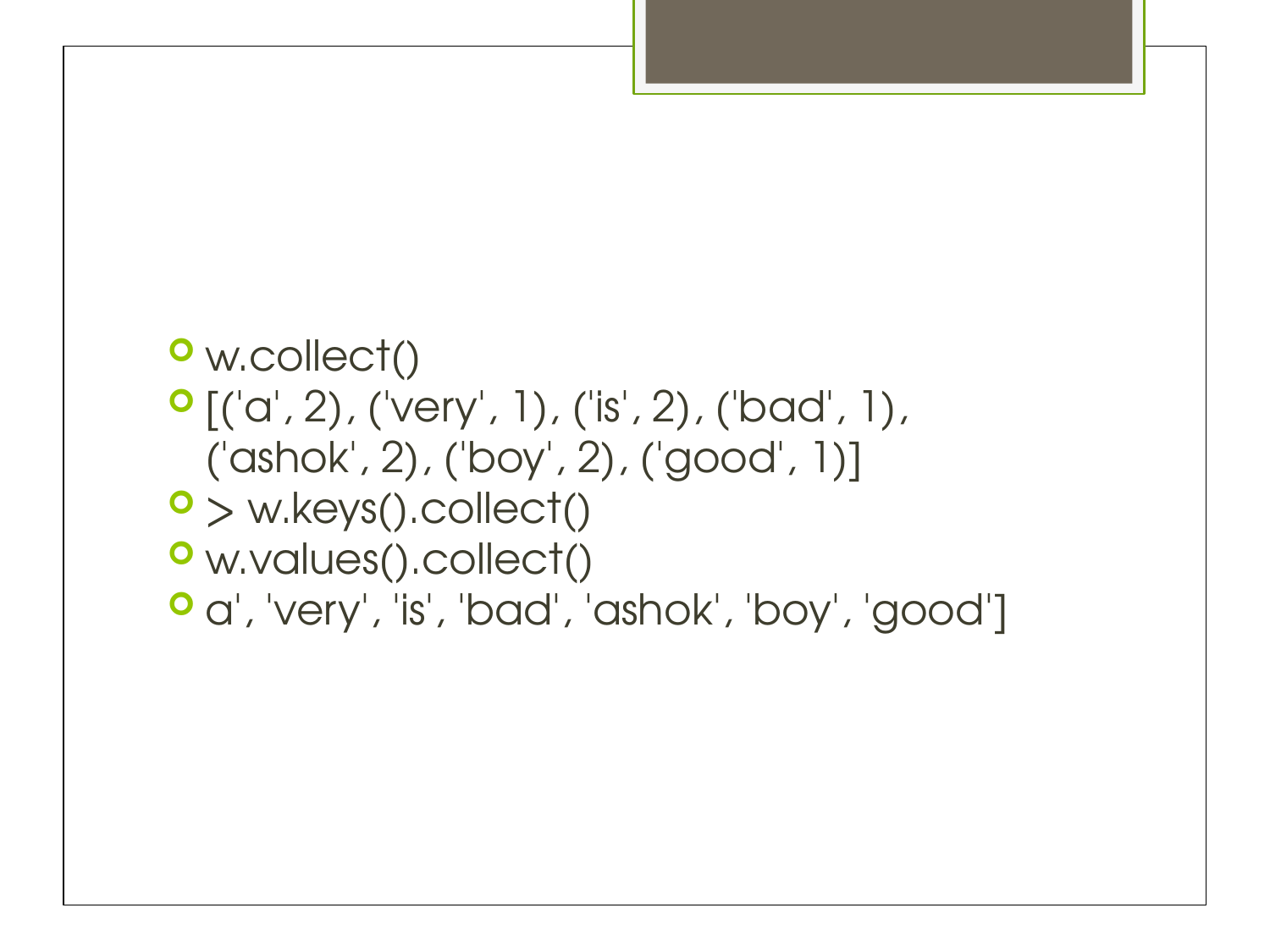

w.collect()
[('a', 2), ('very', 1), ('is', 2), ('bad', 1), ('ashok', 2), ('boy', 2), ('good', 1)]
> w.keys().collect()
w.values().collect()
a', 'very', 'is', 'bad', 'ashok', 'boy', 'good']